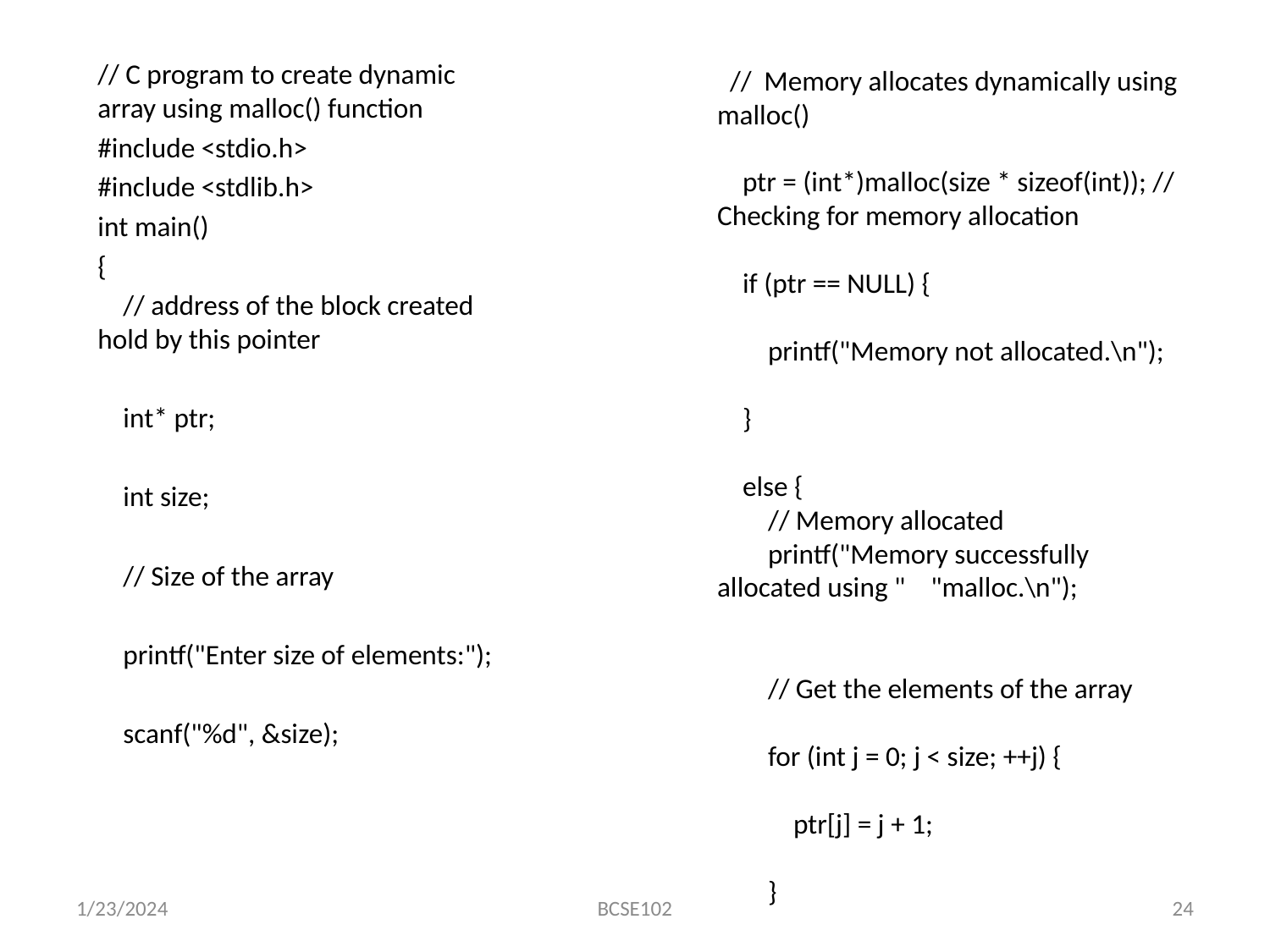

#
// C program to create dynamic array using malloc() function
#include <stdio.h>
#include <stdlib.h>
int main()
{
    // address of the block created hold by this pointer

    int* ptr;

    int size;

    // Size of the array

    printf("Enter size of elements:");

    scanf("%d", &size);

  //  Memory allocates dynamically using malloc()

    ptr = (int*)malloc(size * sizeof(int)); // Checking for memory allocation

    if (ptr == NULL) {

        printf("Memory not allocated.\n");

    }

    else {
        // Memory allocated
        printf("Memory successfully allocated using "    "malloc.\n");

        // Get the elements of the array

        for (int j = 0; j < size; ++j) {

            ptr[j] = j + 1;

        }

1/23/2024
BCSE102
24